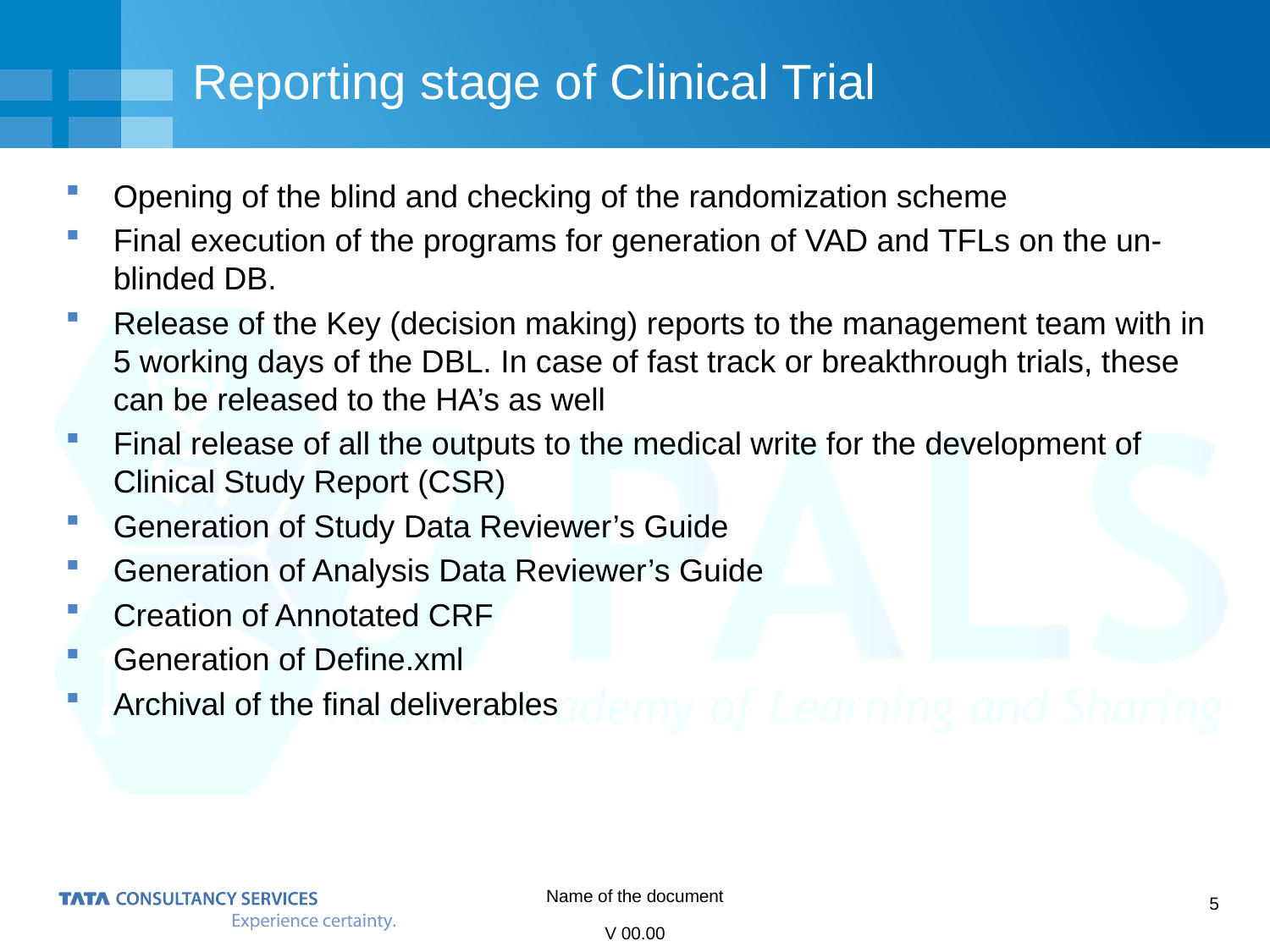

# Reporting stage of Clinical Trial
Opening of the blind and checking of the randomization scheme
Final execution of the programs for generation of VAD and TFLs on the un-blinded DB.
Release of the Key (decision making) reports to the management team with in 5 working days of the DBL. In case of fast track or breakthrough trials, these can be released to the HA’s as well
Final release of all the outputs to the medical write for the development of Clinical Study Report (CSR)
Generation of Study Data Reviewer’s Guide
Generation of Analysis Data Reviewer’s Guide
Creation of Annotated CRF
Generation of Define.xml
Archival of the final deliverables